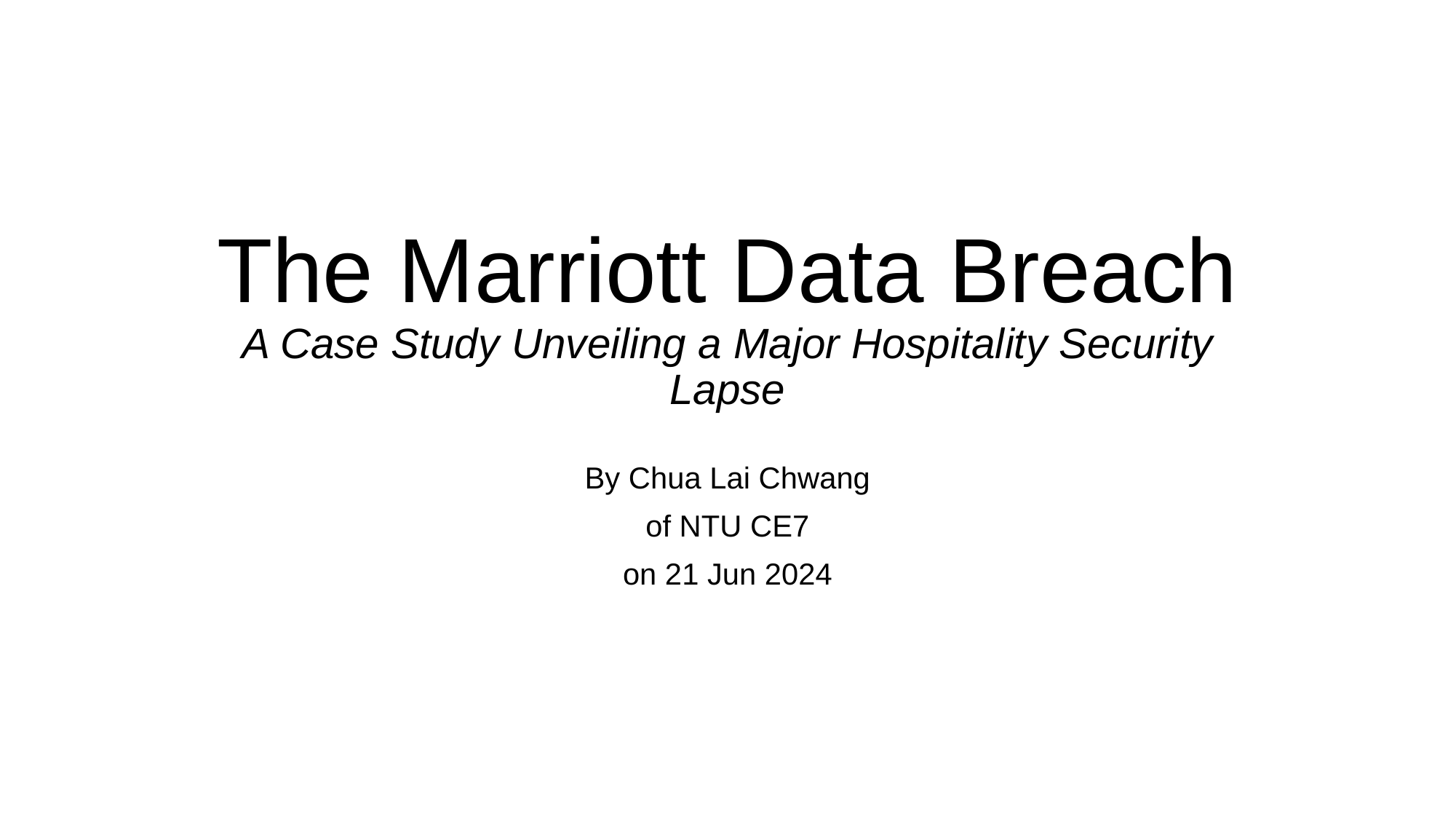

# The Marriott Data Breach A Case Study Unveiling a Major Hospitality Security Lapse
By Chua Lai Chwang
of NTU CE7
on 21 Jun 2024